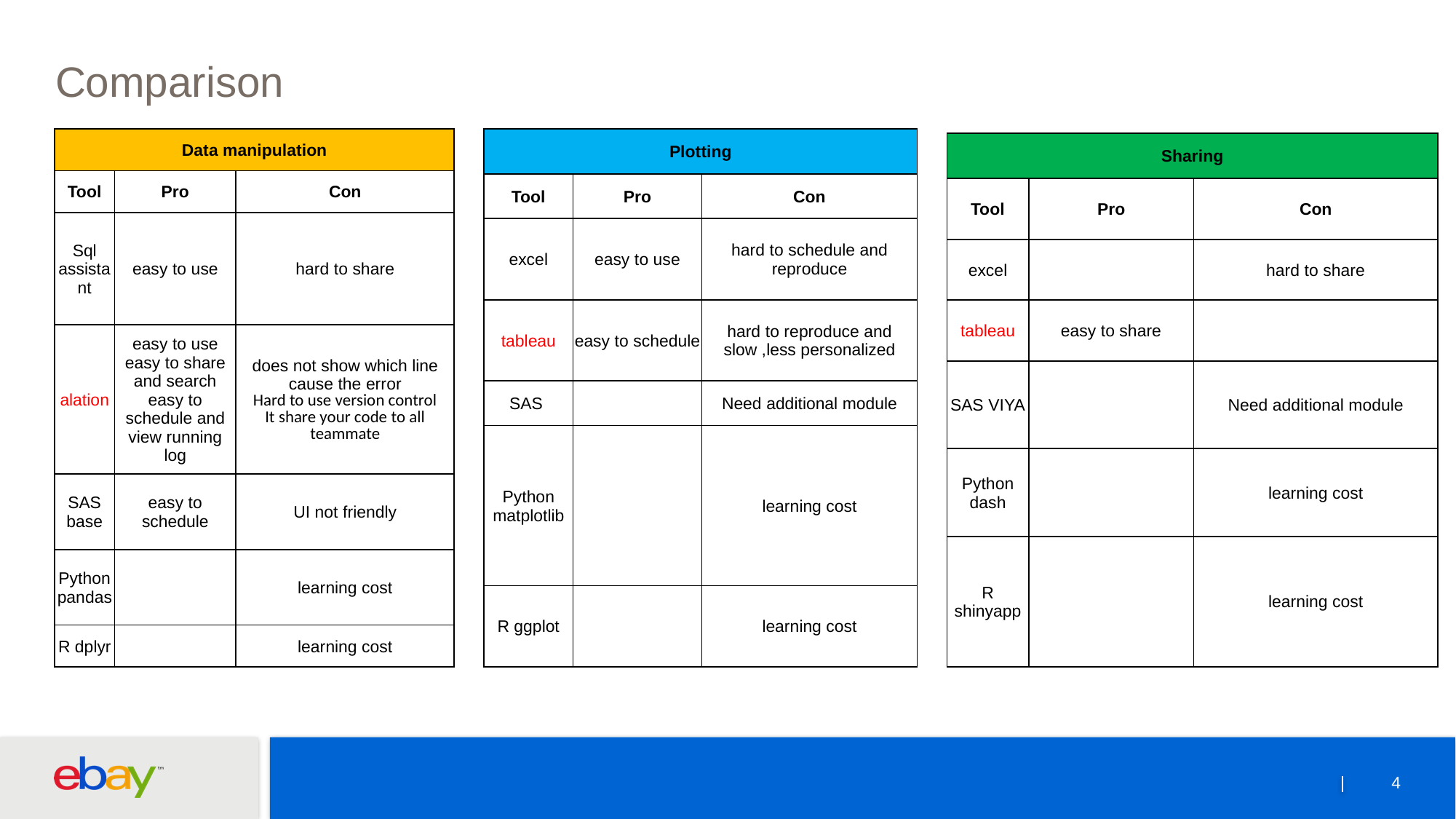

# Comparison
| Data manipulation |  |  |
| --- | --- | --- |
| Tool | Pro | Con |
| Sql assistant | easy to use | hard to share |
| alation | easy to use easy to share and search easy to schedule and view running log | does not show which line cause the error Hard to use version control It share your code to all teammate |
| SAS base | easy to schedule | UI not friendly |
| Python pandas |  | learning cost |
| R dplyr |  | learning cost |
| Plotting |  |  |
| --- | --- | --- |
| Tool | Pro | Con |
| excel | easy to use | hard to schedule and reproduce |
| tableau | easy to schedule | hard to reproduce and slow ,less personalized |
| SAS |  | Need additional module |
| Python matplotlib |  | learning cost |
| R ggplot |  | learning cost |
| Sharing |  |  |
| --- | --- | --- |
| Tool | Pro | Con |
| excel |  | hard to share |
| tableau | easy to share |  |
| SAS VIYA |  | Need additional module |
| Python dash |  | learning cost |
| R shinyapp |  | learning cost |
4